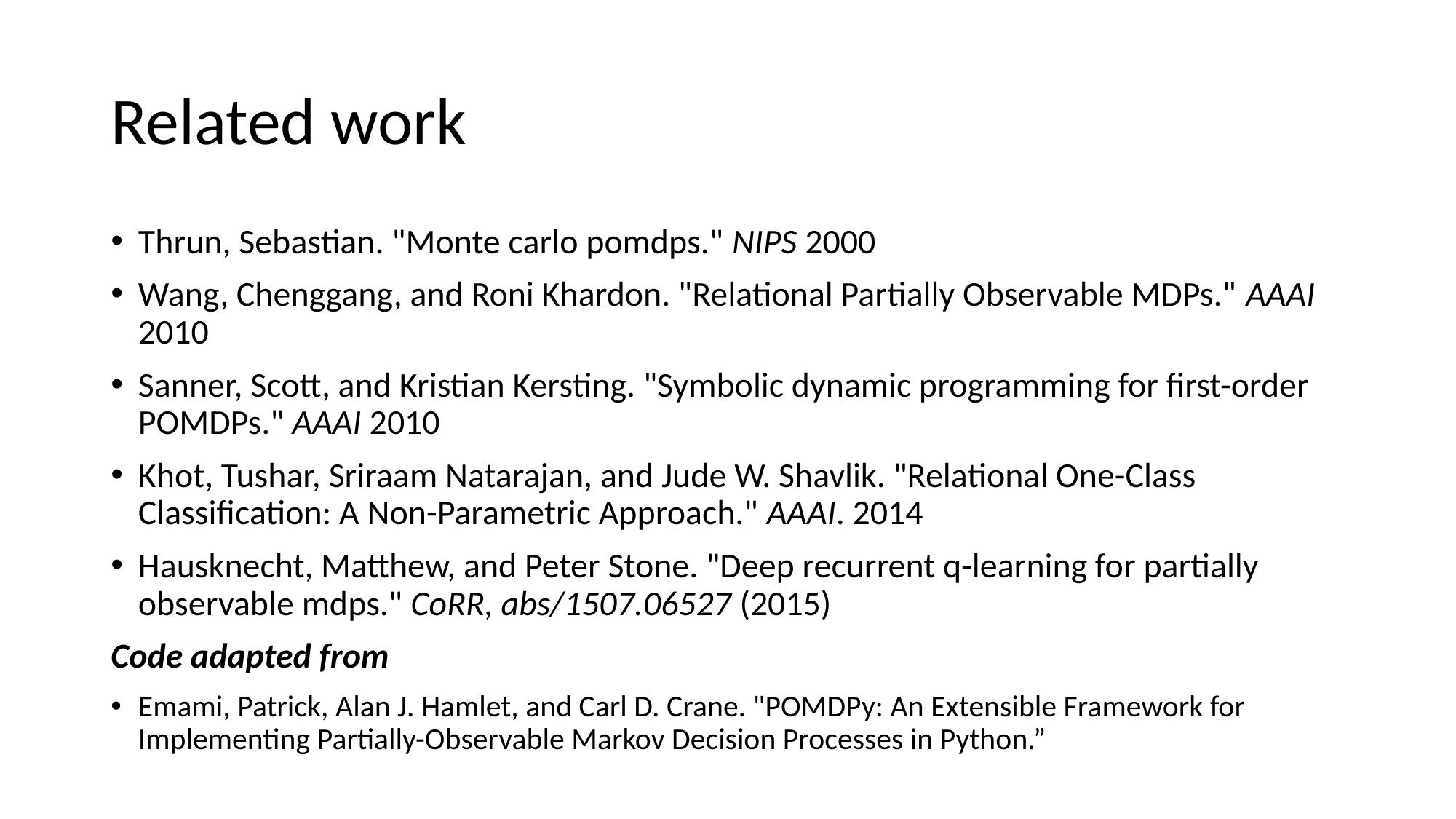

# Related work
Thrun, Sebastian. "Monte carlo pomdps." NIPS 2000
Wang, Chenggang, and Roni Khardon. "Relational Partially Observable MDPs." AAAI 2010
Sanner, Scott, and Kristian Kersting. "Symbolic dynamic programming for first-order POMDPs." AAAI 2010
Khot, Tushar, Sriraam Natarajan, and Jude W. Shavlik. "Relational One-Class Classification: A Non-Parametric Approach." AAAI. 2014
Hausknecht, Matthew, and Peter Stone. "Deep recurrent q-learning for partially observable mdps." CoRR, abs/1507.06527 (2015)
Code adapted from
Emami, Patrick, Alan J. Hamlet, and Carl D. Crane. "POMDPy: An Extensible Framework for Implementing Partially-Observable Markov Decision Processes in Python.”